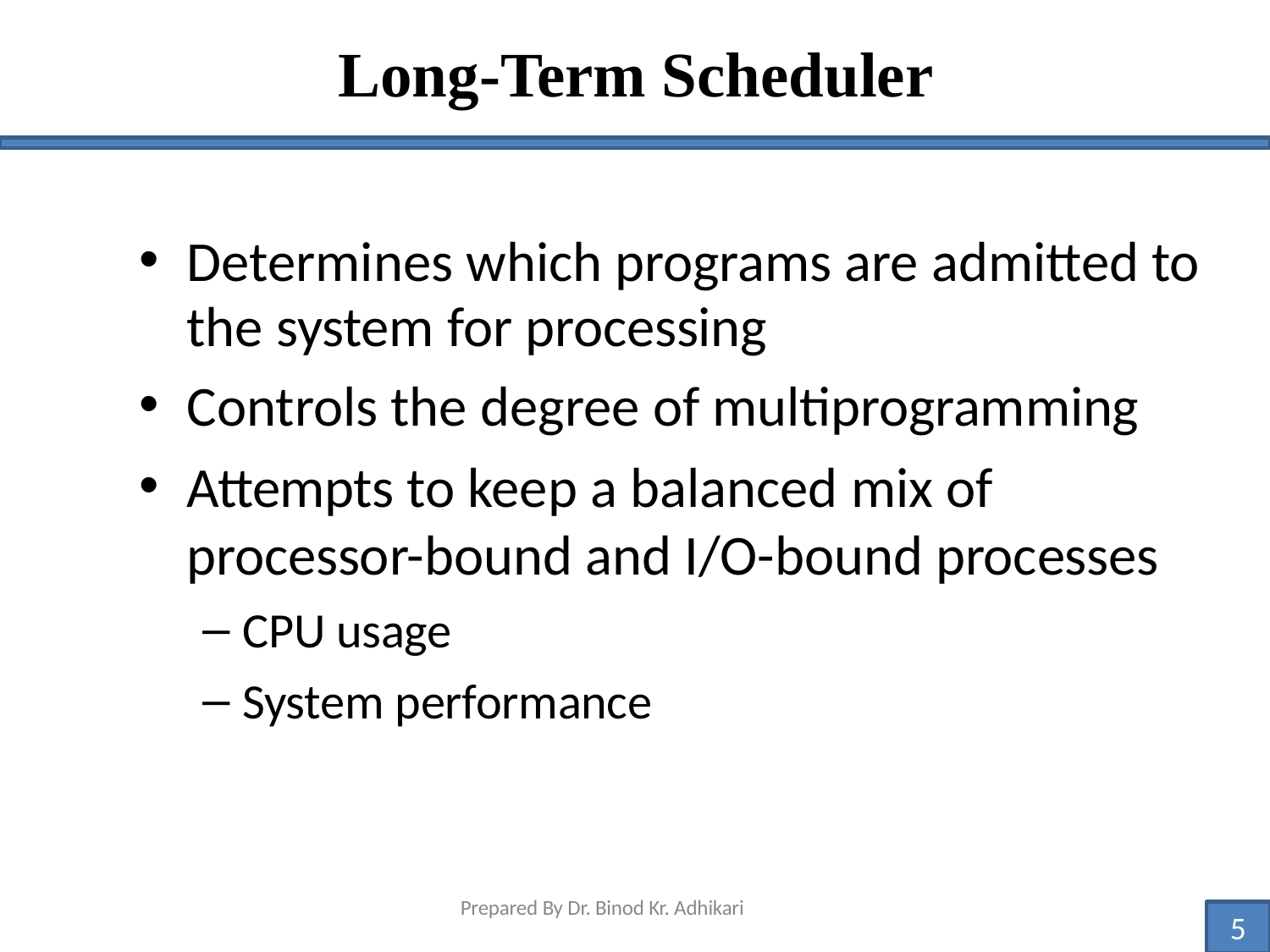

# Long-Term Scheduler
Determines which programs are admitted to the system for processing
Controls the degree of multiprogramming
Attempts to keep a balanced mix of processor-bound and I/O-bound processes
CPU usage
System performance
Prepared By Dr. Binod Kr. Adhikari